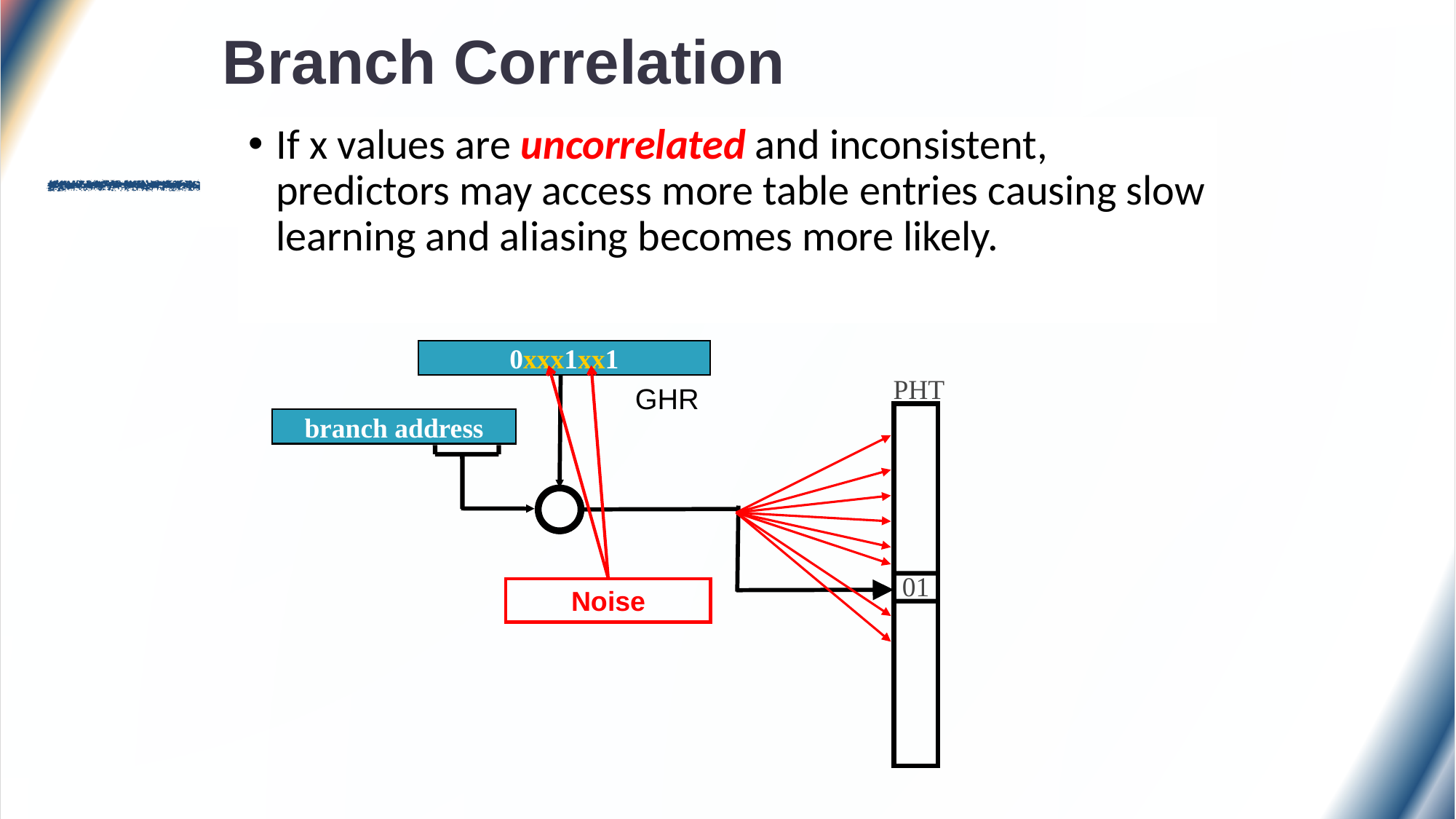

Branch Correlation

If x values are uncorrelated and inconsistent, predictors may access more table entries causing slow learning and aliasing becomes more likely.
0xxx1xx1
PHT
GHR

branch address

01

Noise